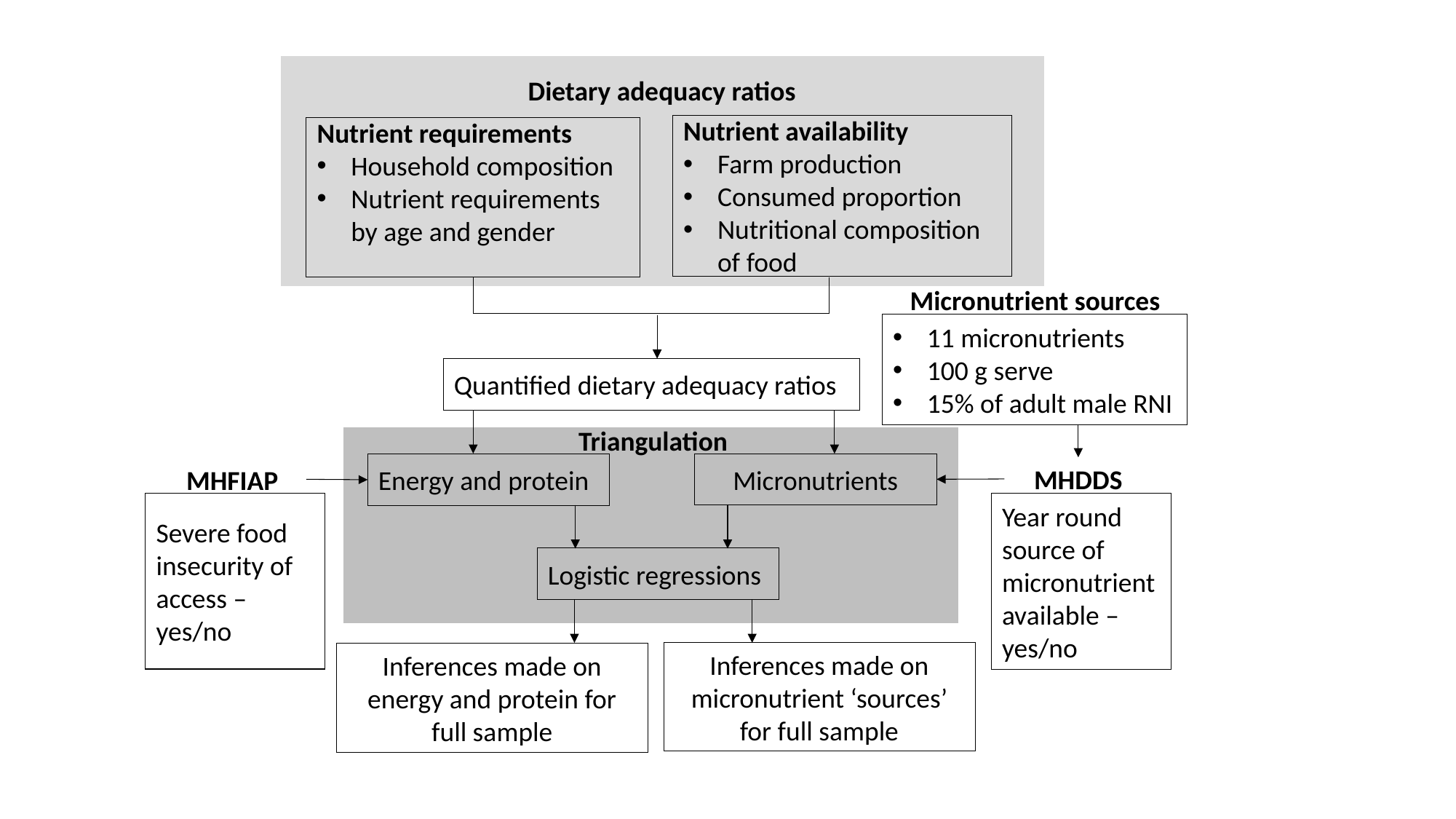

Dietary adequacy ratios
Nutrient availability
Farm production
Consumed proportion
Nutritional composition of food
Nutrient requirements
Household composition
Nutrient requirements by age and gender

Micronutrient sources

11 micronutrients
100 g serve
15% of adult male RNI

Quantified dietary adequacy ratios
Triangulation

Micronutrients
Energy and protein
MHDDS
MHFIAP
Year round source of micronutrient available – yes/no
Severe food insecurity of access – yes/no
Logistic regressions
Inferences made on micronutrient ‘sources’ for full sample
Inferences made on energy and protein for full sample